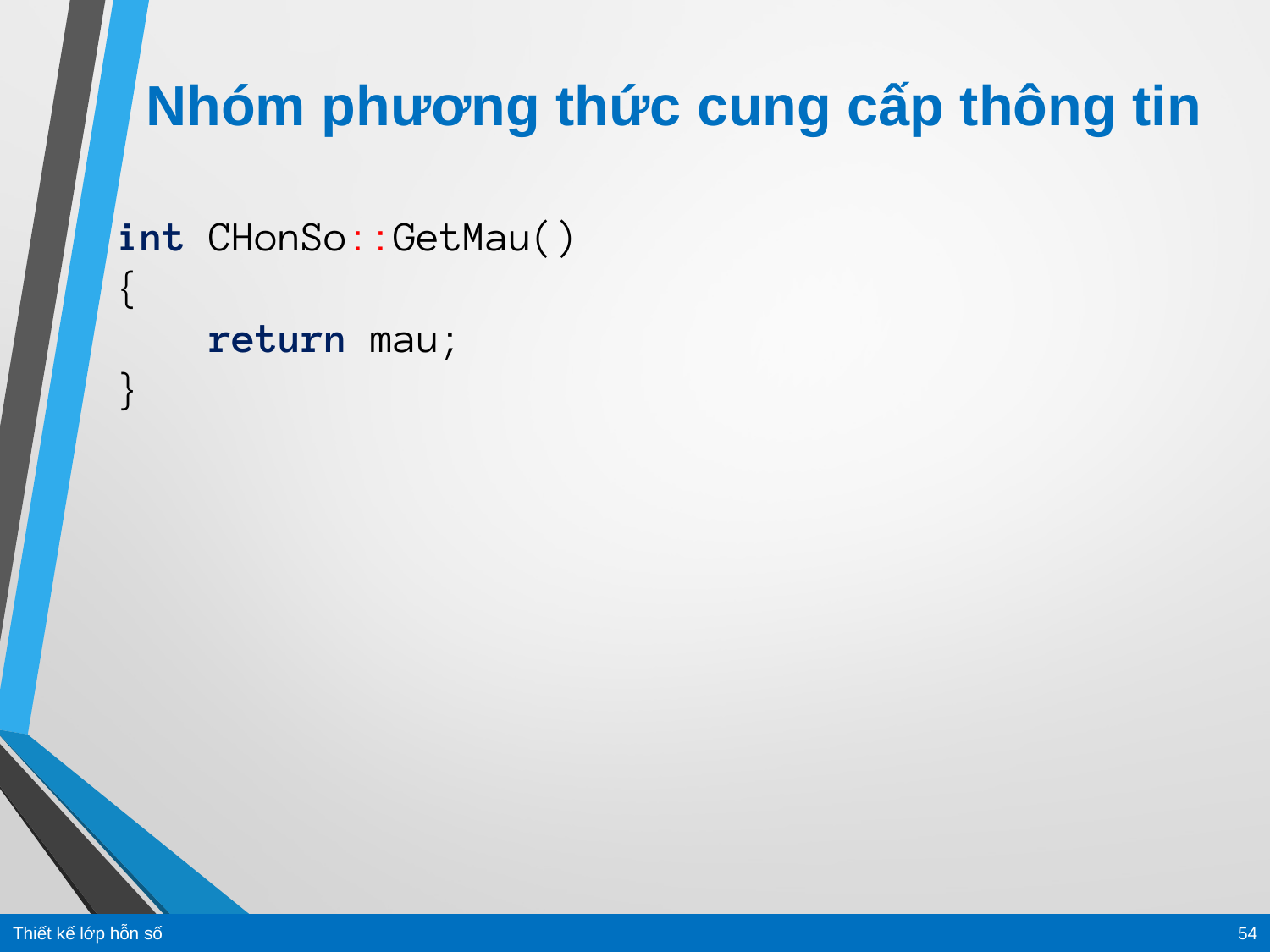

Nhóm phương thức cung cấp thông tin
int CHonSo::GetMau()
{
    return mau;
}
Thiết kế lớp hỗn số
54